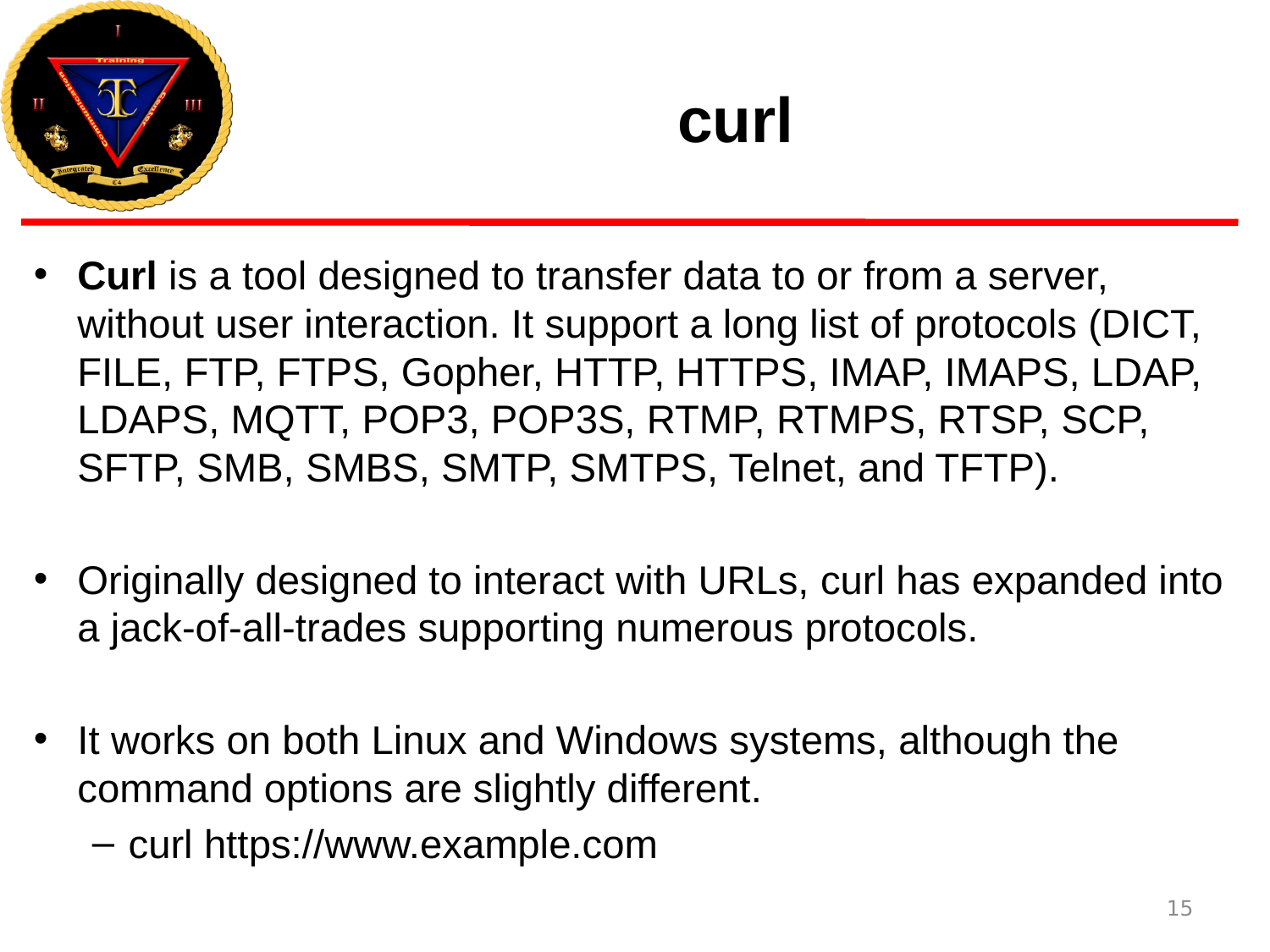

# curl
Curl is a tool designed to transfer data to or from a server, without user interaction. It support a long list of protocols (DICT, FILE, FTP, FTPS, Gopher, HTTP, HTTPS, IMAP, IMAPS, LDAP, LDAPS, MQTT, POP3, POP3S, RTMP, RTMPS, RTSP, SCP, SFTP, SMB, SMBS, SMTP, SMTPS, Telnet, and TFTP).

Originally designed to interact with URLs, curl has expanded into a jack-of-all-trades supporting numerous protocols.

It works on both Linux and Windows systems, although the command options are slightly different.
curl https://www.example.com
15